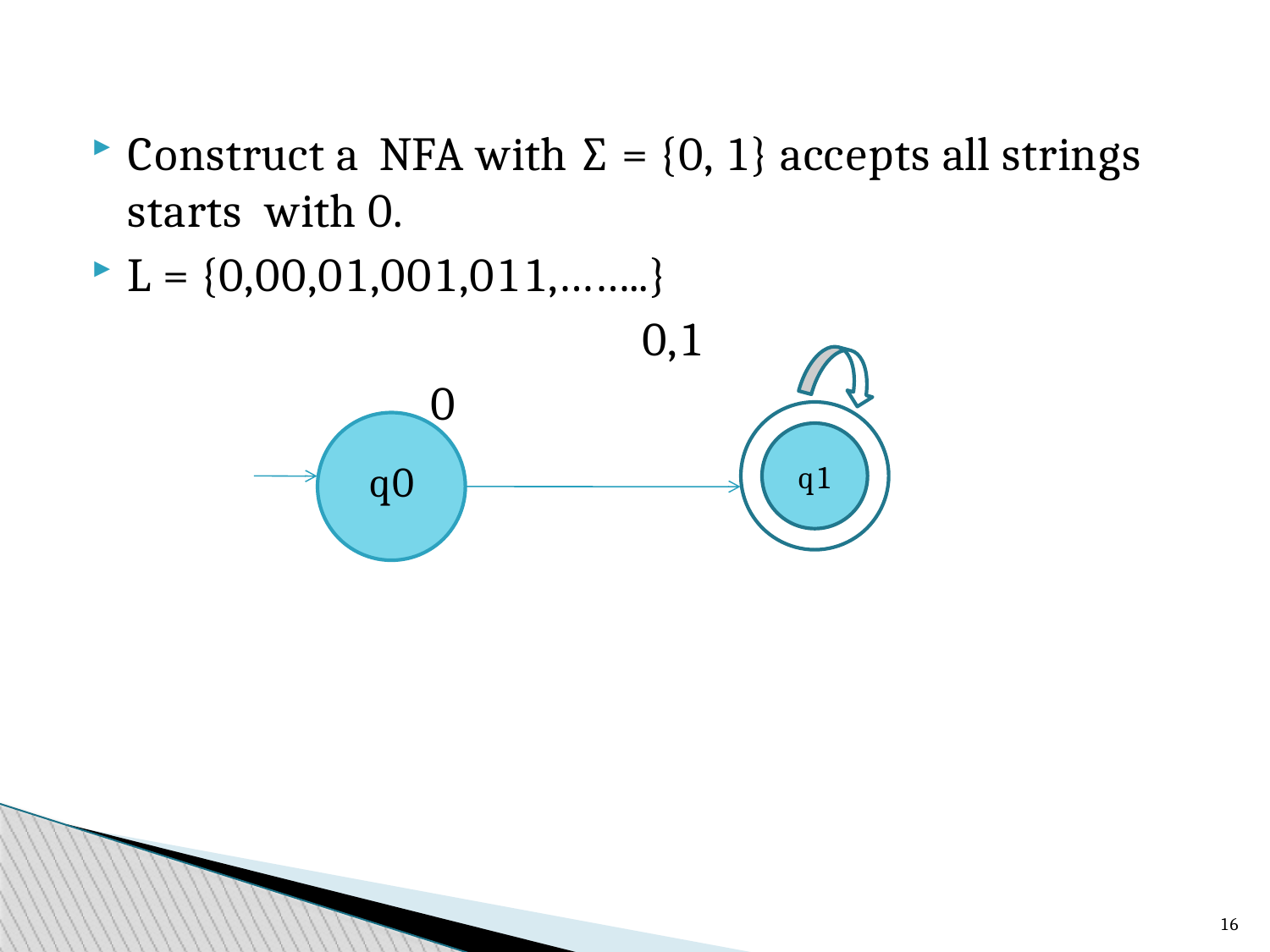

Construct a  NFA with ∑ = {0, 1} accepts all strings starts  with 0.
L = {0,00,01,001,011,……..}
                                                    0,1
                                0

q0

q1

16